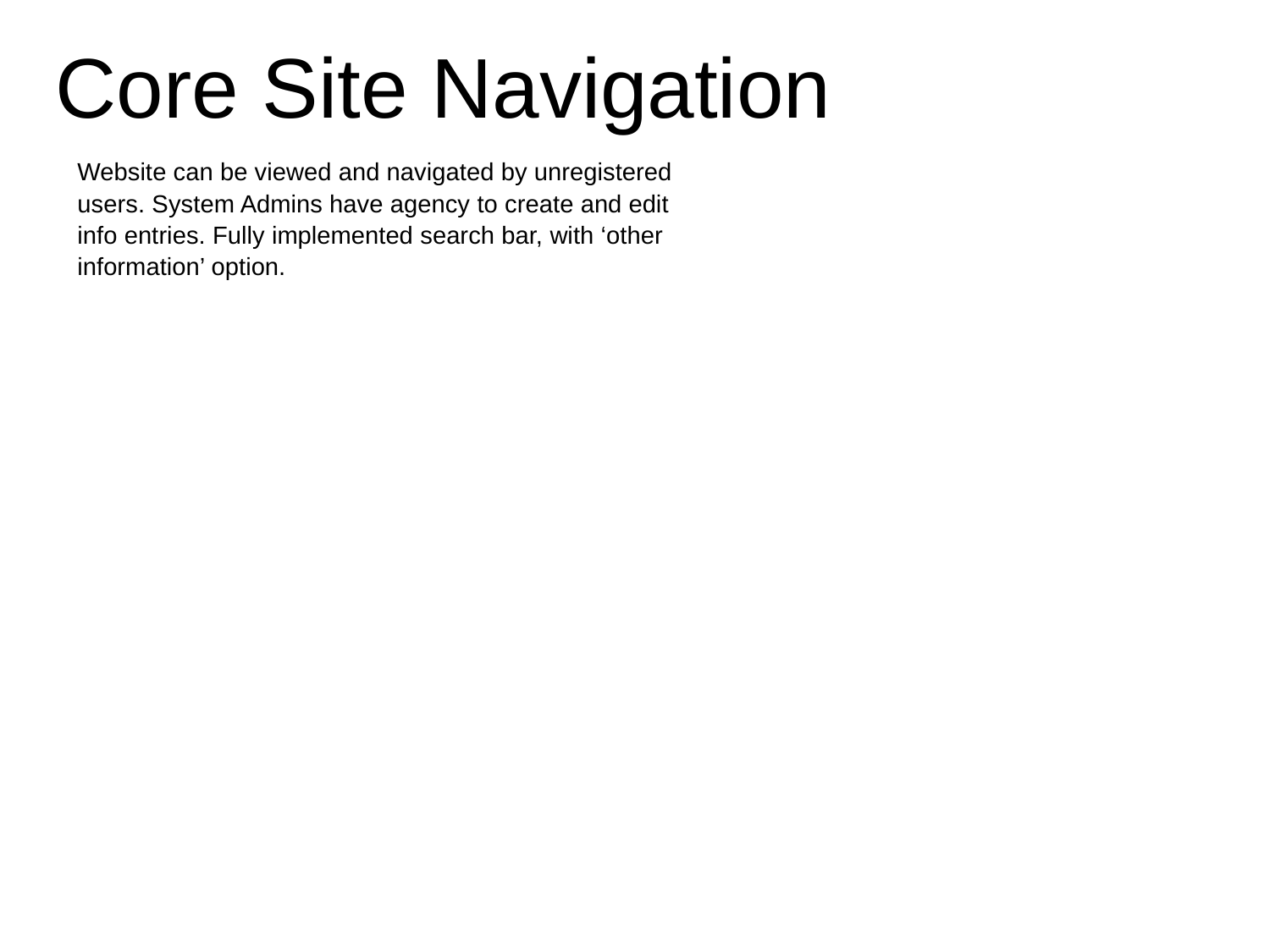

# Core Site Navigation
Website can be viewed and navigated by unregistered users. System Admins have agency to create and edit info entries. Fully implemented search bar, with ‘other information’ option.